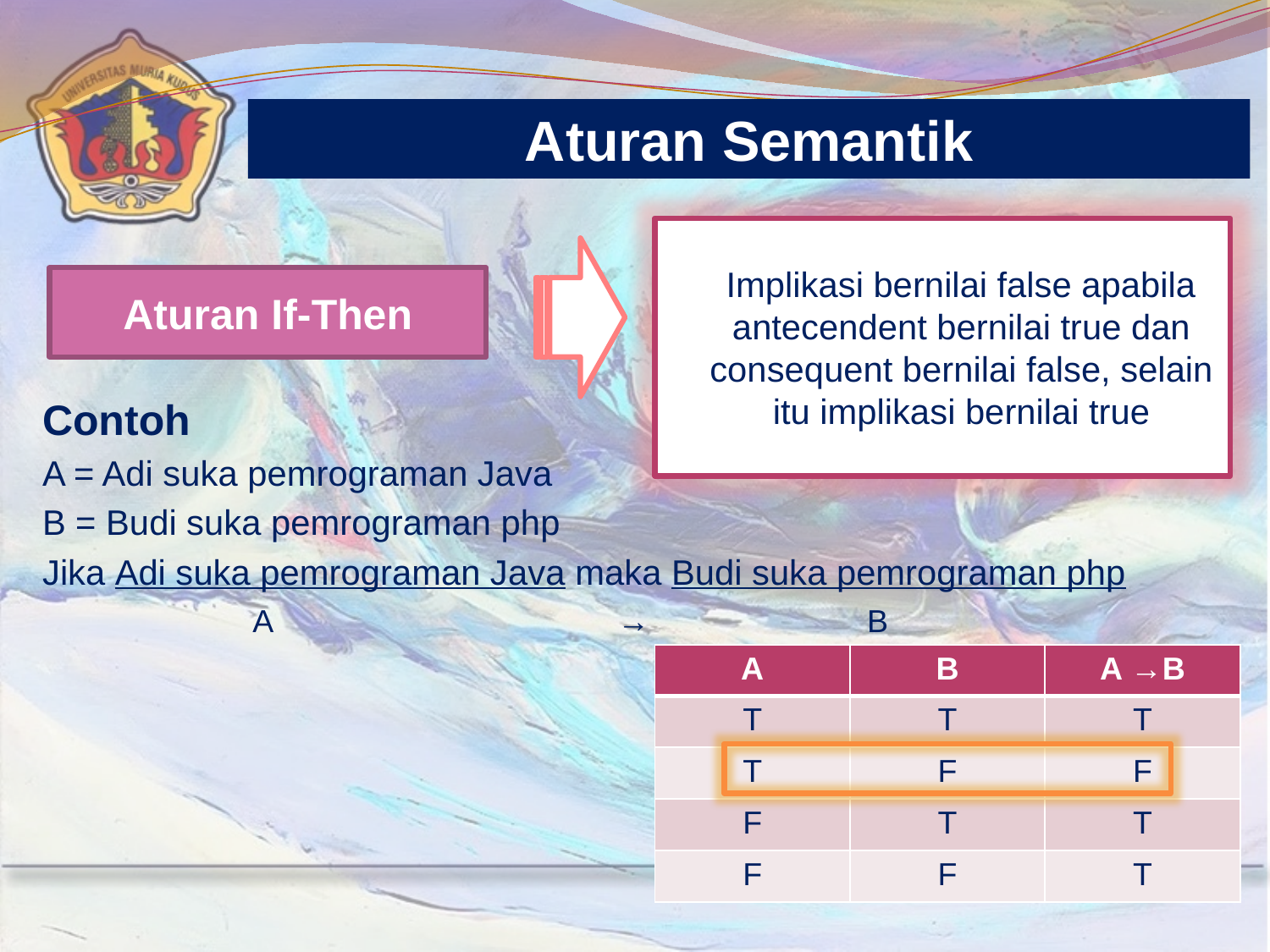

Aturan Semantik
Implikasi bernilai false apabila antecendent bernilai true dan consequent bernilai false, selain itu implikasi bernilai true

Aturan If-Then
Contoh
A = Adi suka pemrograman Java
B = Budi suka pemrograman php
Jika Adi suka pemrograman Java maka Budi suka pemrograman php
A
→
B

| A | B | A →B |
| --- | --- | --- |
| T | T | T |
| T | F | F |
| F | T | T |
| F | F | T |